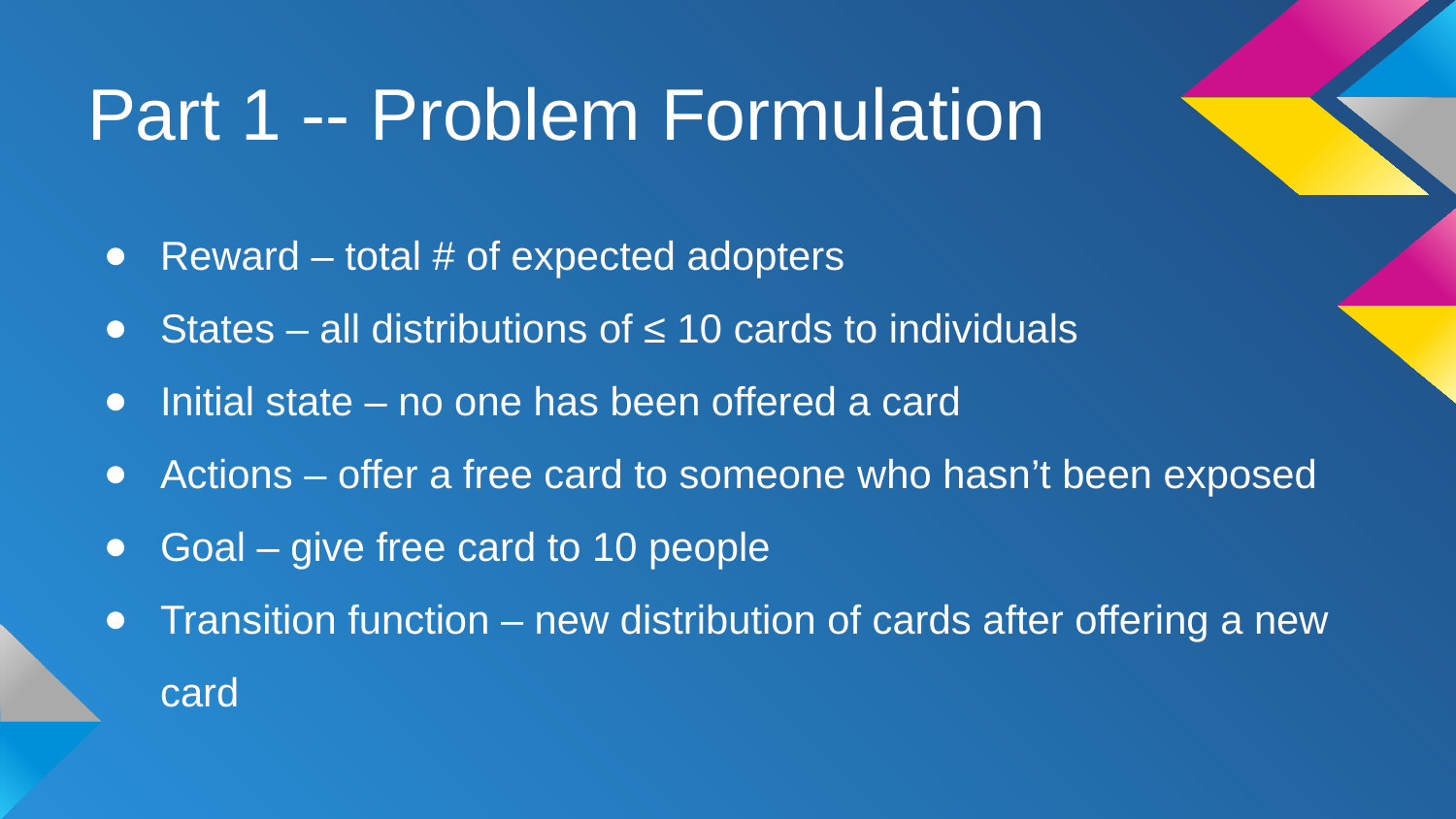

# Part 1 -- Problem Formulation
Reward – total # of expected adopters
States – all distributions of ≤ 10 cards to individuals
Initial state – no one has been offered a card
Actions – offer a free card to someone who hasn’t been exposed
Goal – give free card to 10 people
Transition function – new distribution of cards after offering a new card